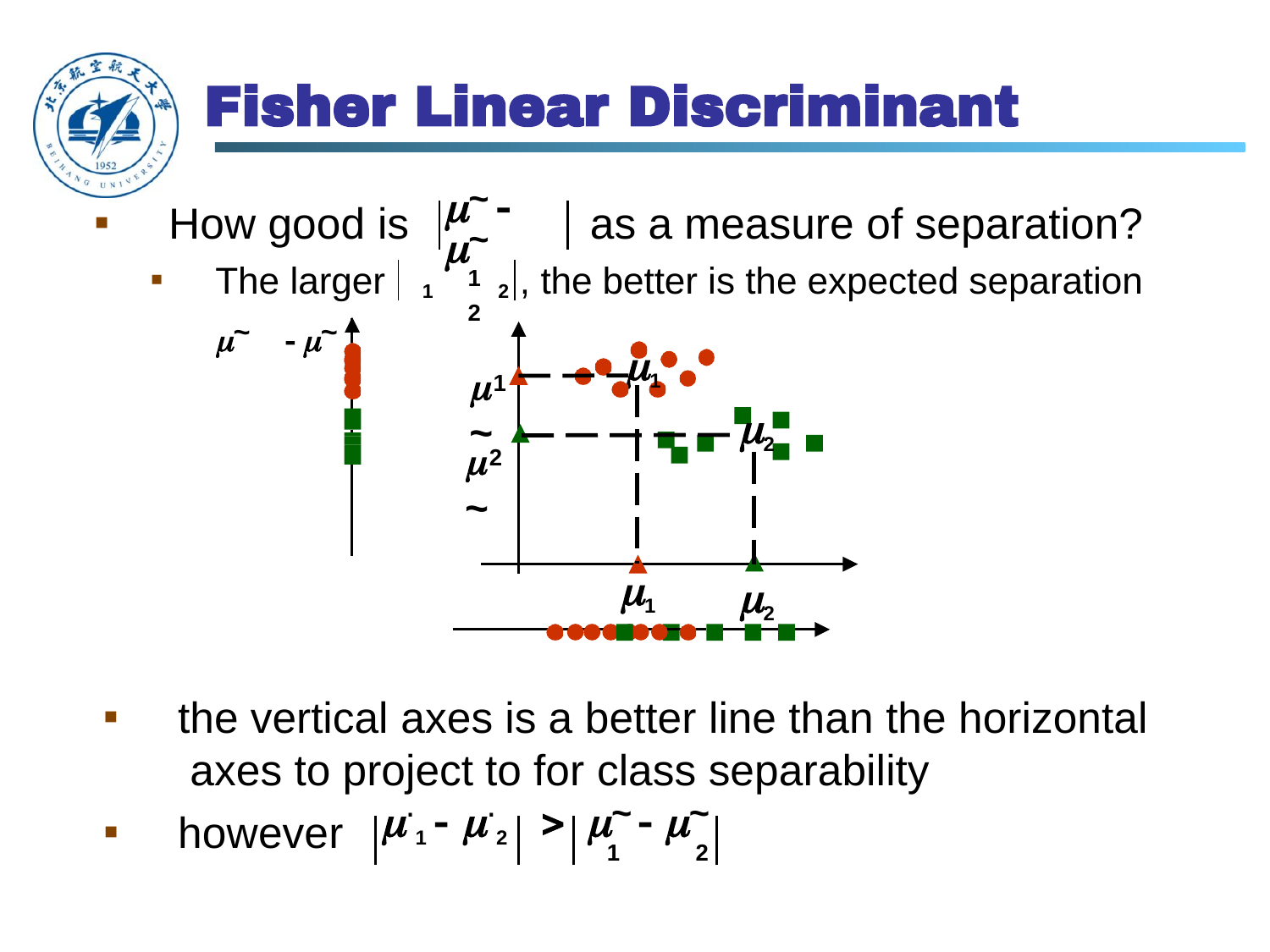

Fisher Linear Discriminant
μ~	− μ~
1	2
How good is
as a measure of separation?

The larger	μ~	− μ~
, the better is the expected separation
μ1

1
2

μ~

1

μ~
μ2

2

μ1

μ2

the vertical axes is a better line than the horizontal  axes to project to for class separability
however
μ.1   − μ.2	>	μ~	− μ~
1	2